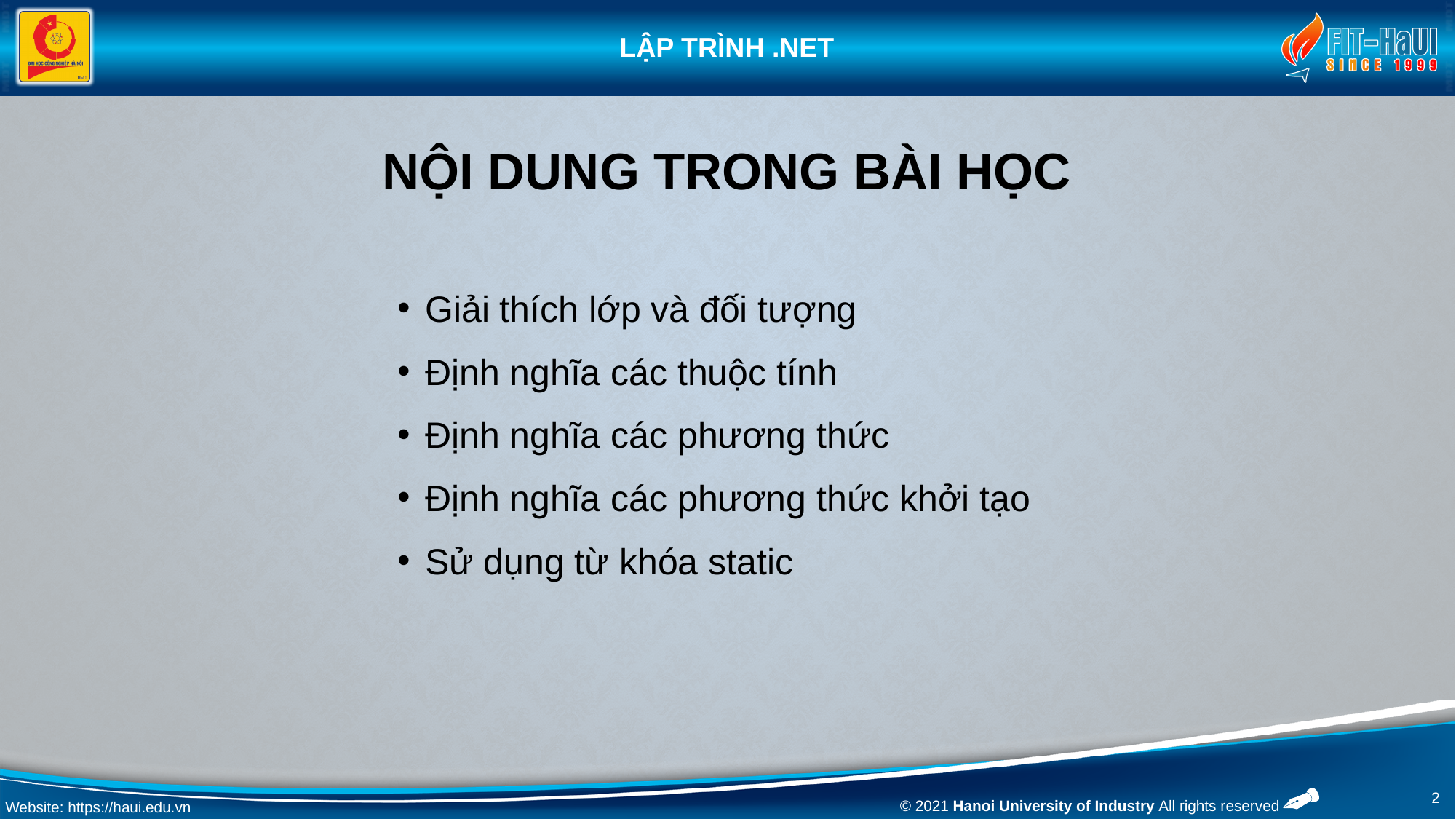

# Nội dung trong bài học
Giải thích lớp và đối tượng
Định nghĩa các thuộc tính
Định nghĩa các phương thức
Định nghĩa các phương thức khởi tạo
Sử dụng từ khóa static